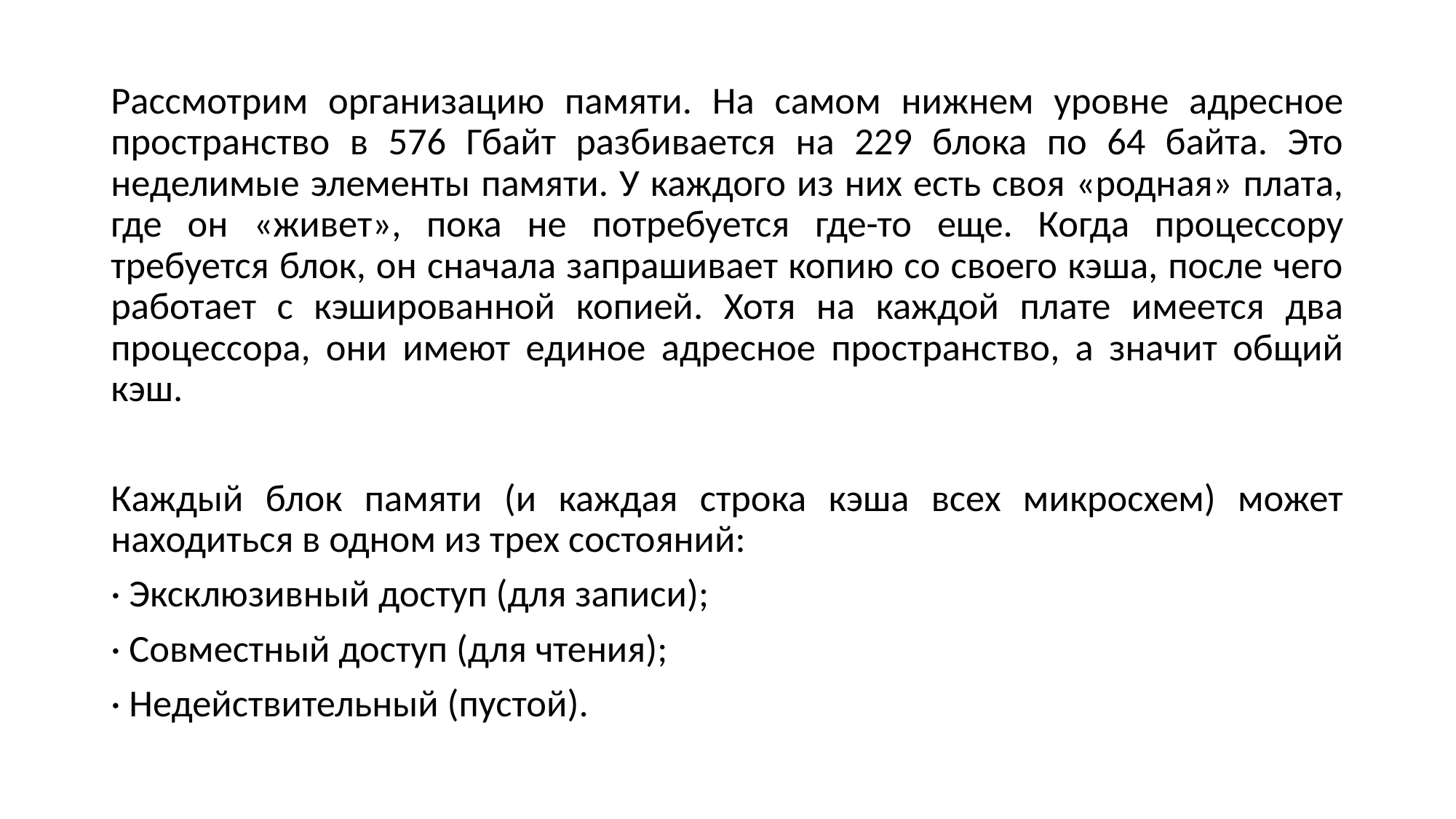

Рассмотрим организацию памяти. На самом нижнем уровне адресное пространство в 576 Гбайт разбивается на 229 блока по 64 байта. Это неделимые элементы памяти. У каждого из них есть своя «родная» плата, где он «живет», пока не потребуется где-то еще. Когда процессору требуется блок, он сначала запрашивает копию со своего кэша, после чего работает с кэшированной копией. Хотя на каждой плате имеется два процессора, они имеют единое адресное пространство, а значит общий кэш.

Каждый блок памяти (и каждая строка кэша всех микросхем) может находиться в одном из трех состояний:
· Эксклюзивный доступ (для записи);
· Совместный доступ (для чтения);
· Недействительный (пустой).